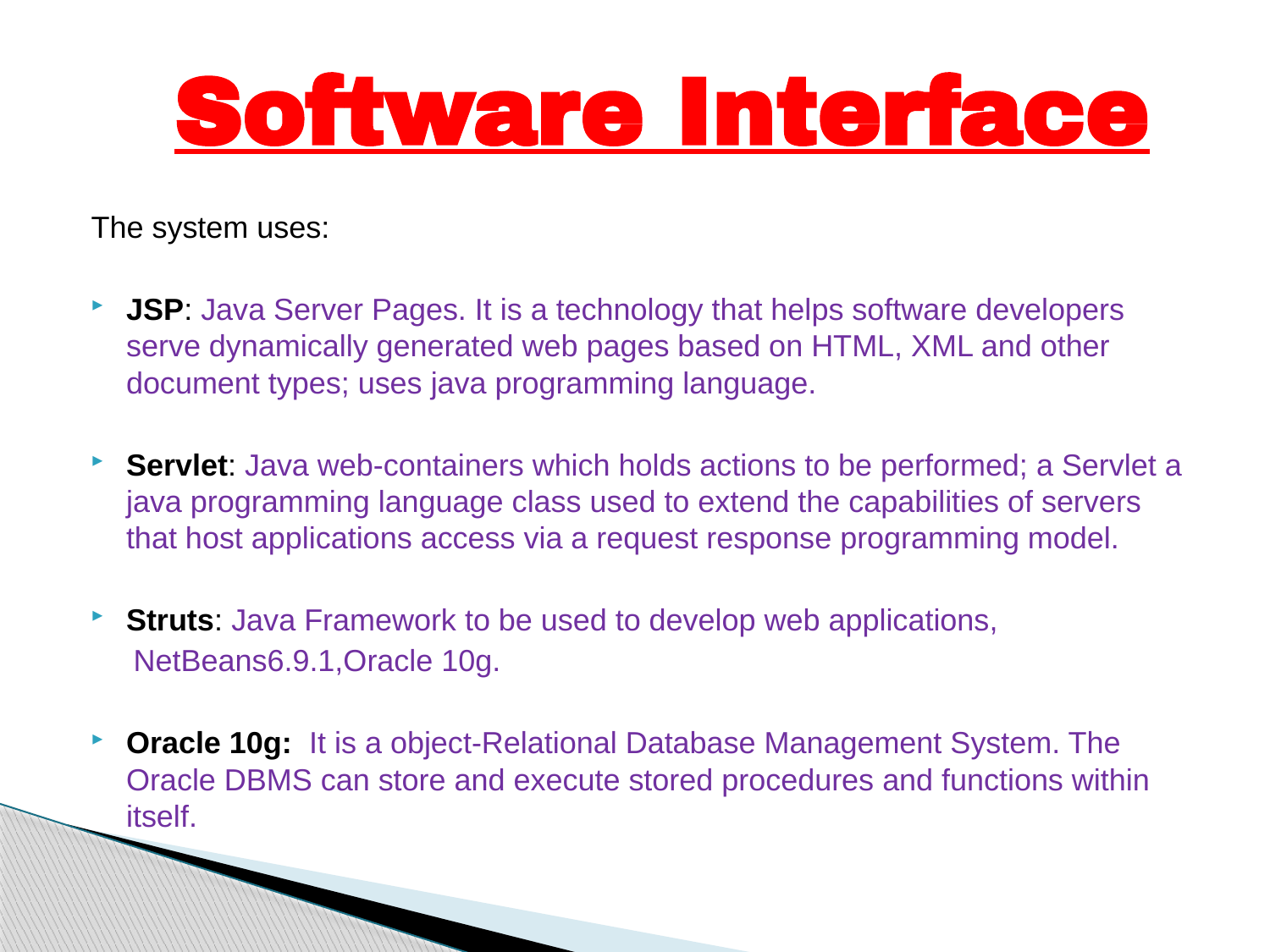

Software Interface

The system uses:

JSP: Java Server Pages. It is a technology that helps software developers serve dynamically generated web pages based on HTML, XML and other document types; uses java programming language.

Servlet: Java web-containers which holds actions to be performed; a Servlet a java programming language class used to extend the capabilities of servers that host applications access via a request response programming model.

Struts: Java Framework to be used to develop web applications,
     NetBeans6.9.1,Oracle 10g.

Oracle 10g:  It is a object-Relational Database Management System. The Oracle DBMS can store and execute stored procedures and functions within itself.